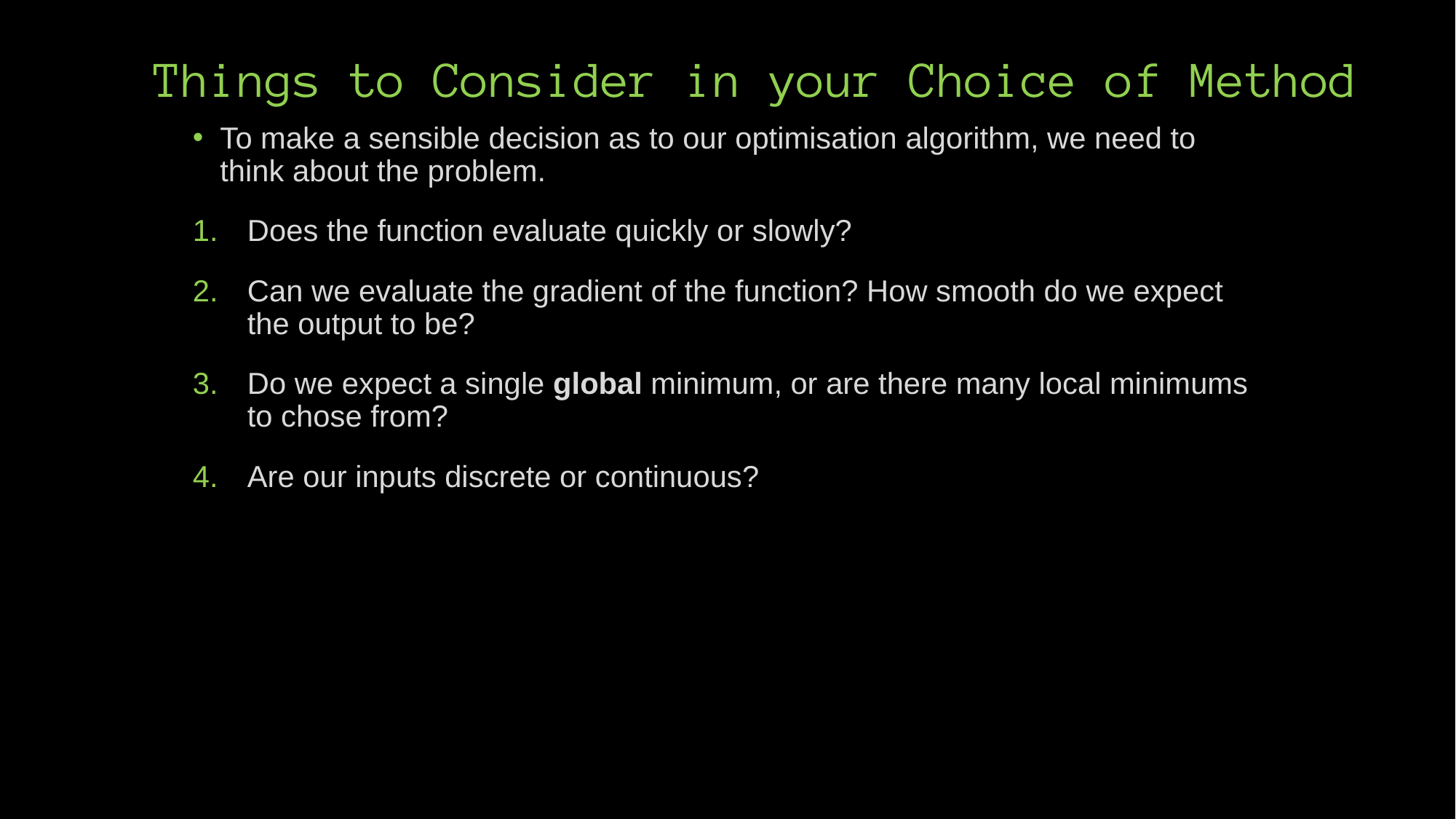

# Things to Consider in your Choice of Method
To make a sensible decision as to our optimisation algorithm, we need to think about the problem.
Does the function evaluate quickly or slowly?
Can we evaluate the gradient of the function? How smooth do we expect the output to be?
Do we expect a single global minimum, or are there many local minimums to chose from?
Are our inputs discrete or continuous?